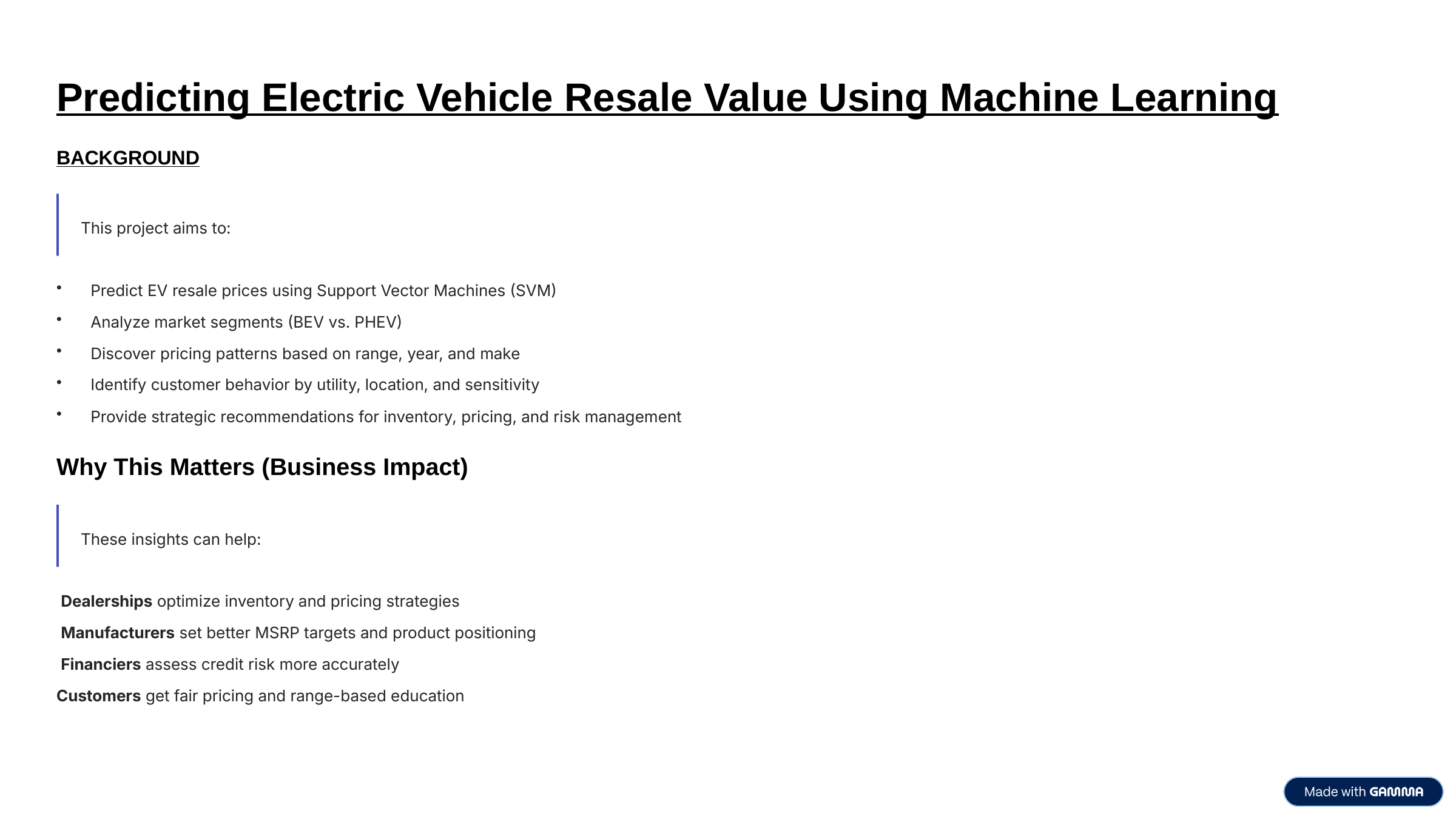

Predicting Electric Vehicle Resale Value Using Machine Learning
BACKGROUND

This project aims to:
Predict EV resale prices using Support Vector Machines (SVM)
Analyze market segments (BEV vs. PHEV)
Discover pricing patterns based on range, year, and make
Identify customer behavior by utility, location, and sensitivity
Provide strategic recommendations for inventory, pricing, and risk management
Why This Matters (Business Impact)

These insights can help:
 Dealerships optimize inventory and pricing strategies
 Manufacturers set better MSRP targets and product positioning
 Financiers assess credit risk more accurately
Customers get fair pricing and range-based education